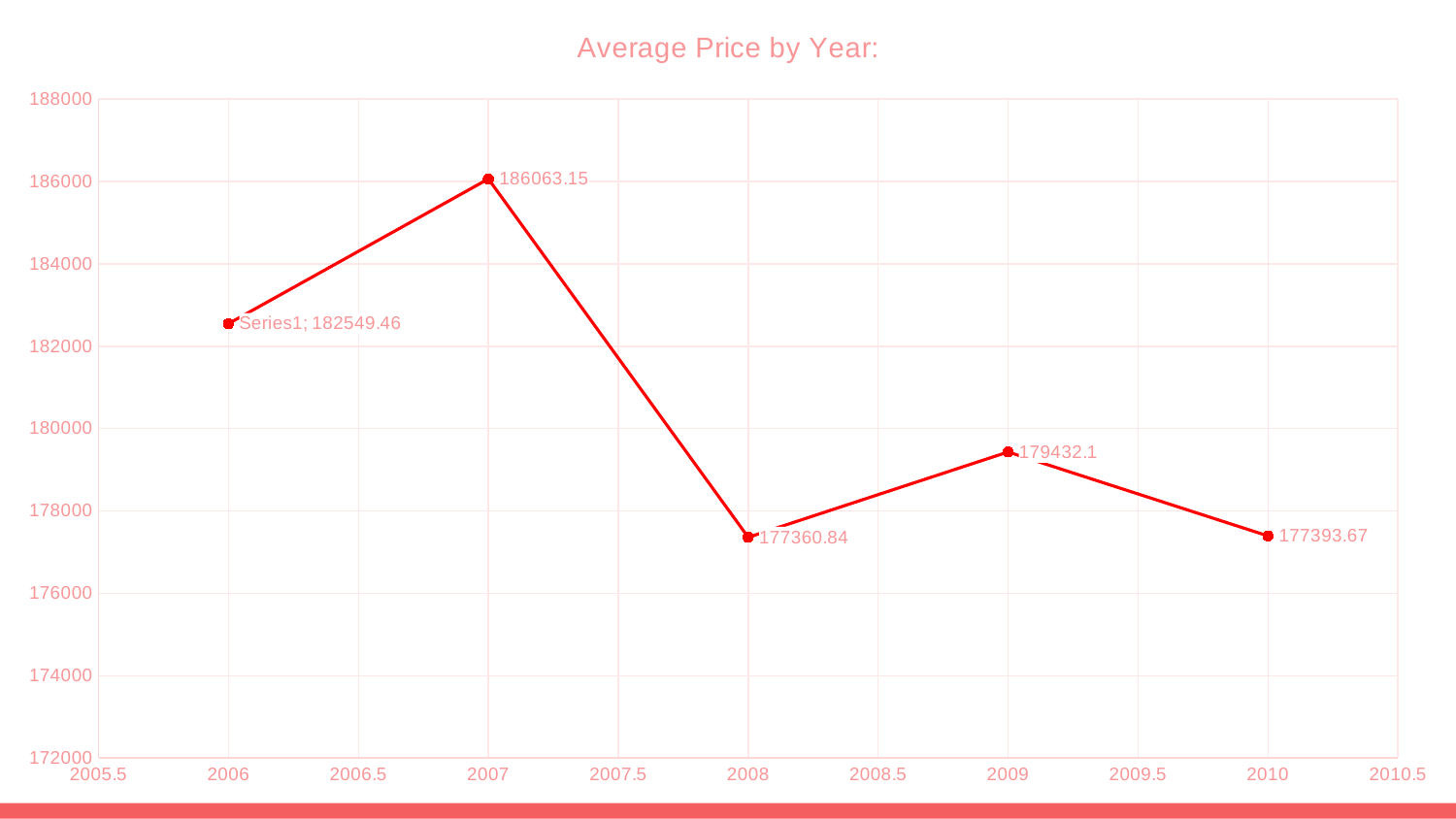

### Chart:

| Category | Average Price by Year: |
|---|---|